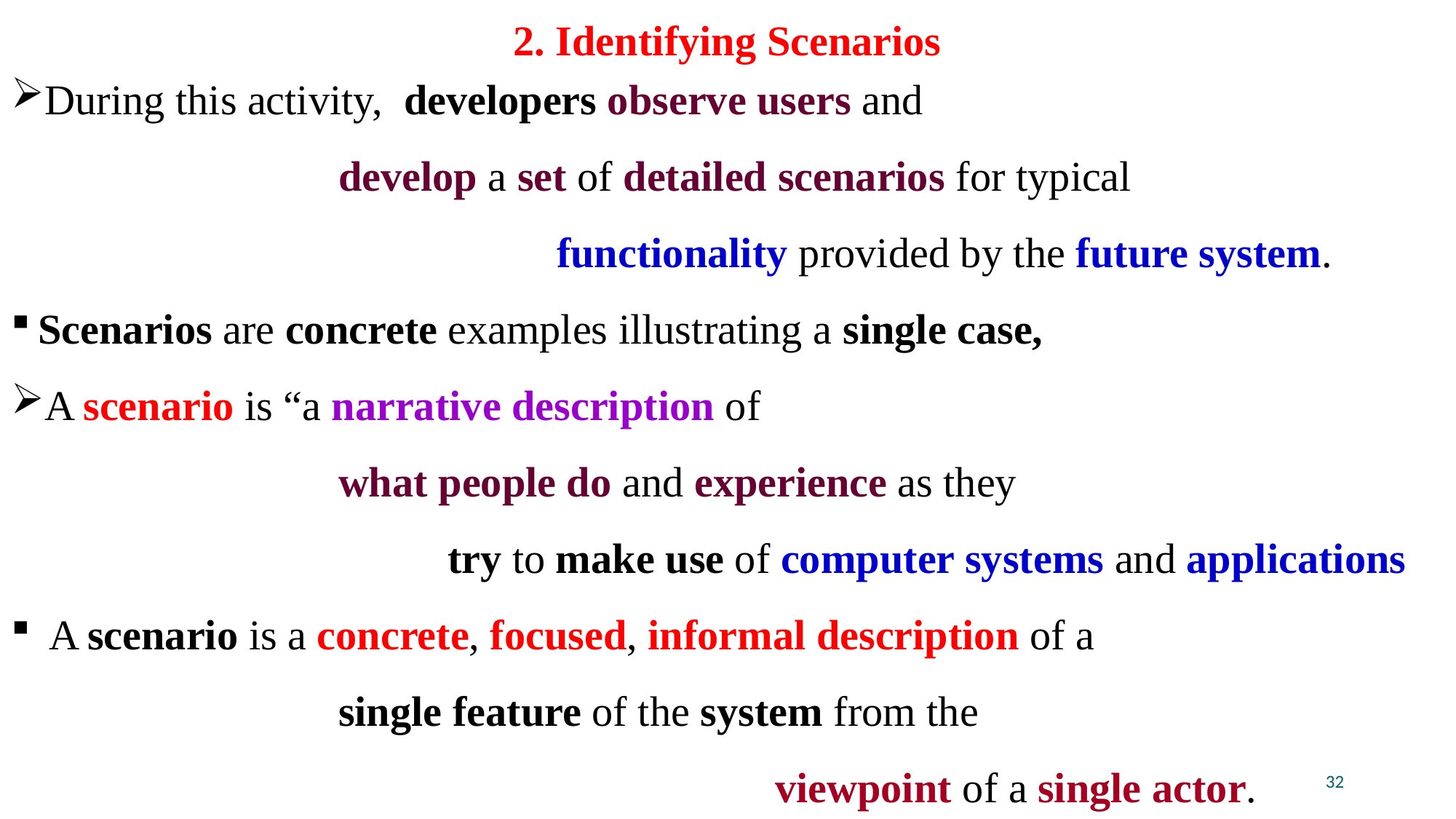

# 2. Identifying Scenarios
During this activity,  developers observe users and
			develop a set of detailed scenarios for typical
					functionality provided by the future system.
Scenarios are concrete examples illustrating a single case,
A scenario is “a narrative description of
			what people do and experience as they
				try to make use of computer systems and applications
 A scenario is a concrete, focused, informal description of a
			single feature of the system from the
							viewpoint of a single actor.
32